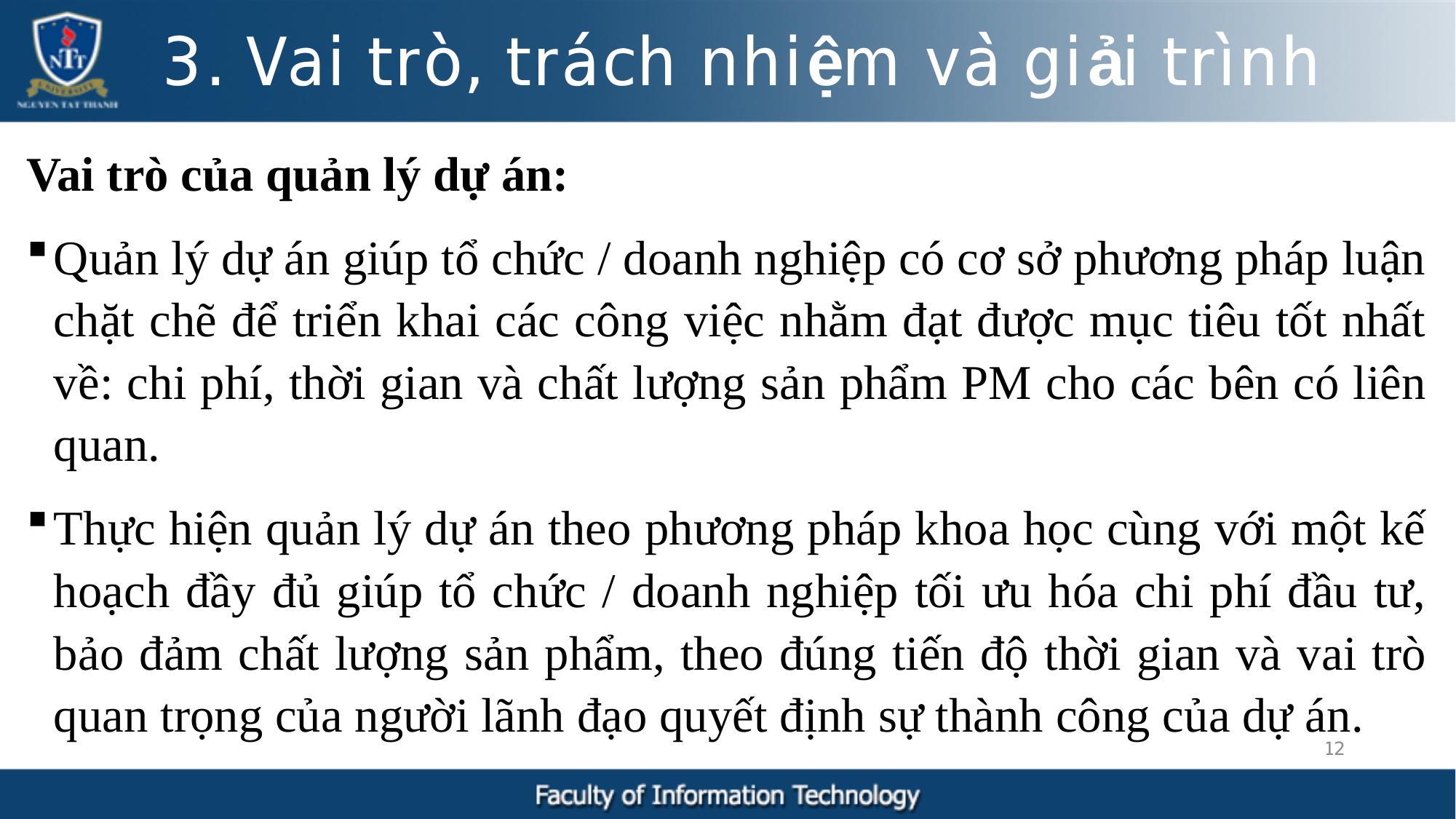

3. Vai trò, trách nhiệm và giải trình
Vai trò của quản lý dự án:
Quản lý dự án giúp tổ chức / doanh nghiệp có cơ sở phương pháp luận chặt chẽ để triển khai các công việc nhằm đạt được mục tiêu tốt nhất về: chi phí, thời gian và chất lượng sản phẩm PM cho các bên có liên quan.
Thực hiện quản lý dự án theo phương pháp khoa học cùng với một kế hoạch đầy đủ giúp tổ chức / doanh nghiệp tối ưu hóa chi phí đầu tư, bảo đảm chất lượng sản phẩm, theo đúng tiến độ thời gian và vai trò quan trọng của người lãnh đạo quyết định sự thành công của dự án.
12